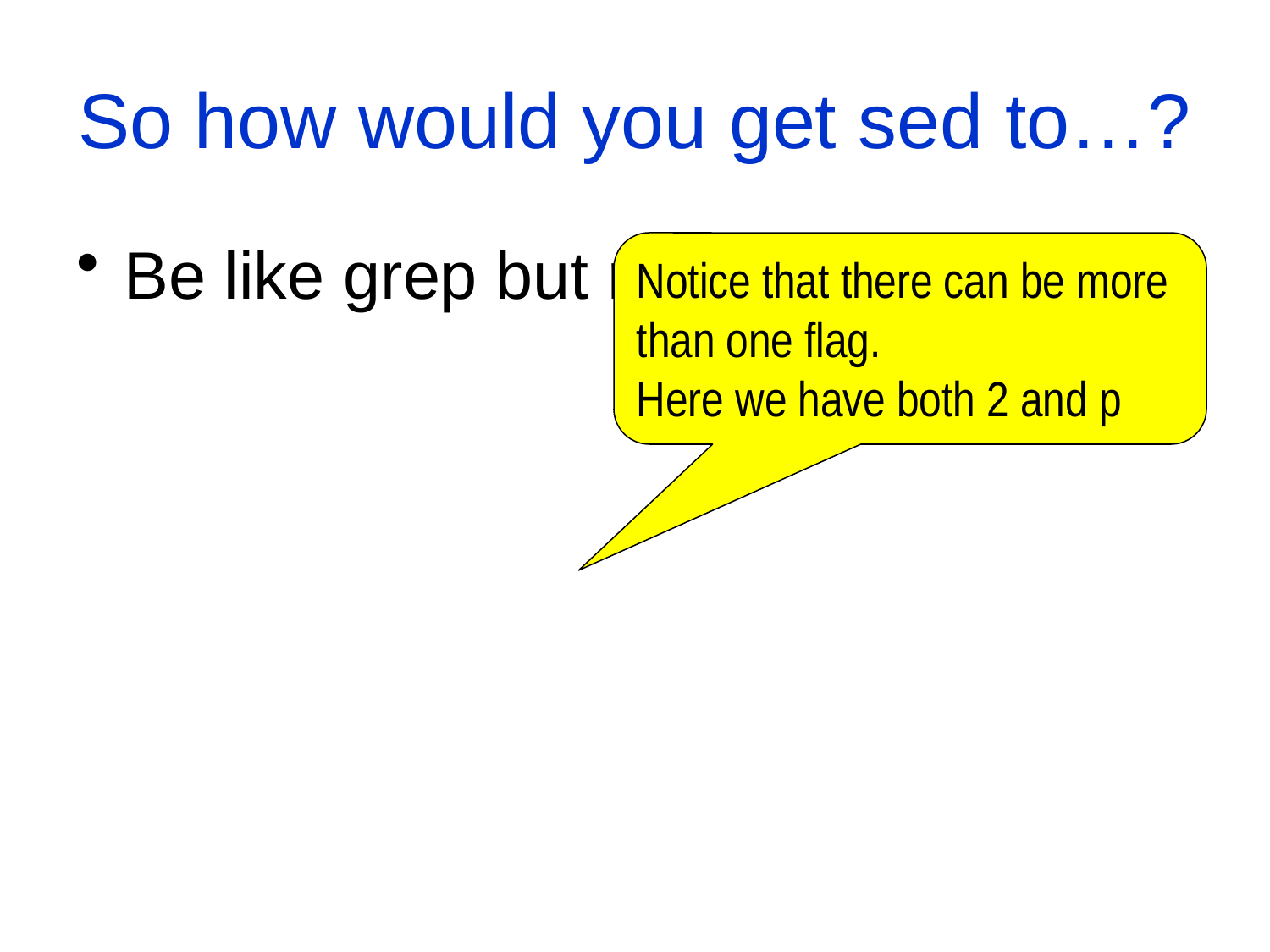

# So how would you get sed to…?
Be like grep but require 2 matches?
% cat twoMatches
#!/bin/tcsh
if ($#==2) then
	sed -n 's/'$1:q'/&/2p' < $2
else
	sed -n 's/'$1:q'/&/2p'
endif
Notice that there can be more than one flag.
Here we have both 2 and p